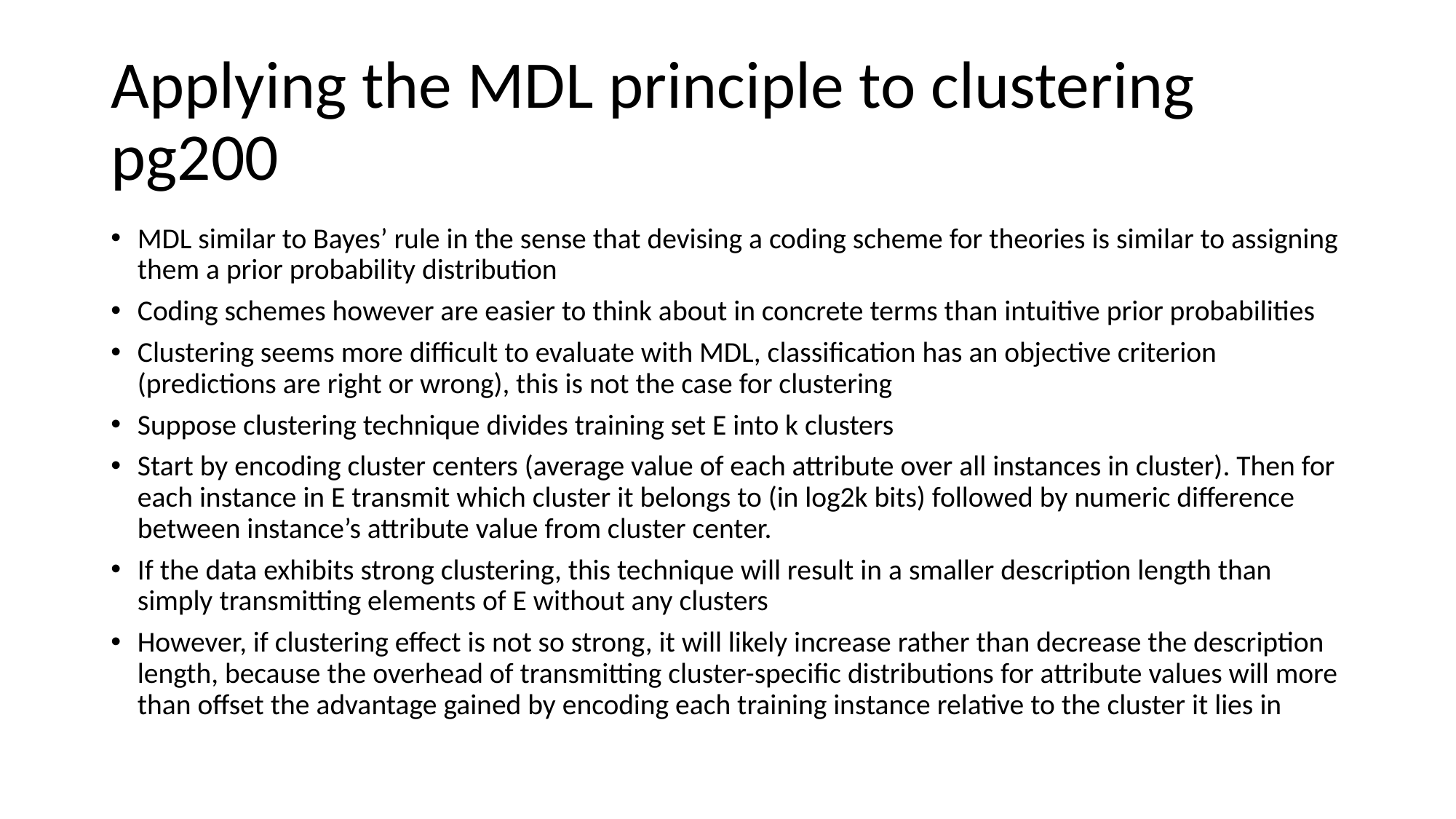

# Applying the MDL principle to clustering pg200
MDL similar to Bayes’ rule in the sense that devising a coding scheme for theories is similar to assigning them a prior probability distribution
Coding schemes however are easier to think about in concrete terms than intuitive prior probabilities
Clustering seems more difficult to evaluate with MDL, classification has an objective criterion (predictions are right or wrong), this is not the case for clustering
Suppose clustering technique divides training set E into k clusters
Start by encoding cluster centers (average value of each attribute over all instances in cluster). Then for each instance in E transmit which cluster it belongs to (in log2k bits) followed by numeric difference between instance’s attribute value from cluster center.
If the data exhibits strong clustering, this technique will result in a smaller description length than simply transmitting elements of E without any clusters
However, if clustering effect is not so strong, it will likely increase rather than decrease the description length, because the overhead of transmitting cluster-specific distributions for attribute values will more than offset the advantage gained by encoding each training instance relative to the cluster it lies in